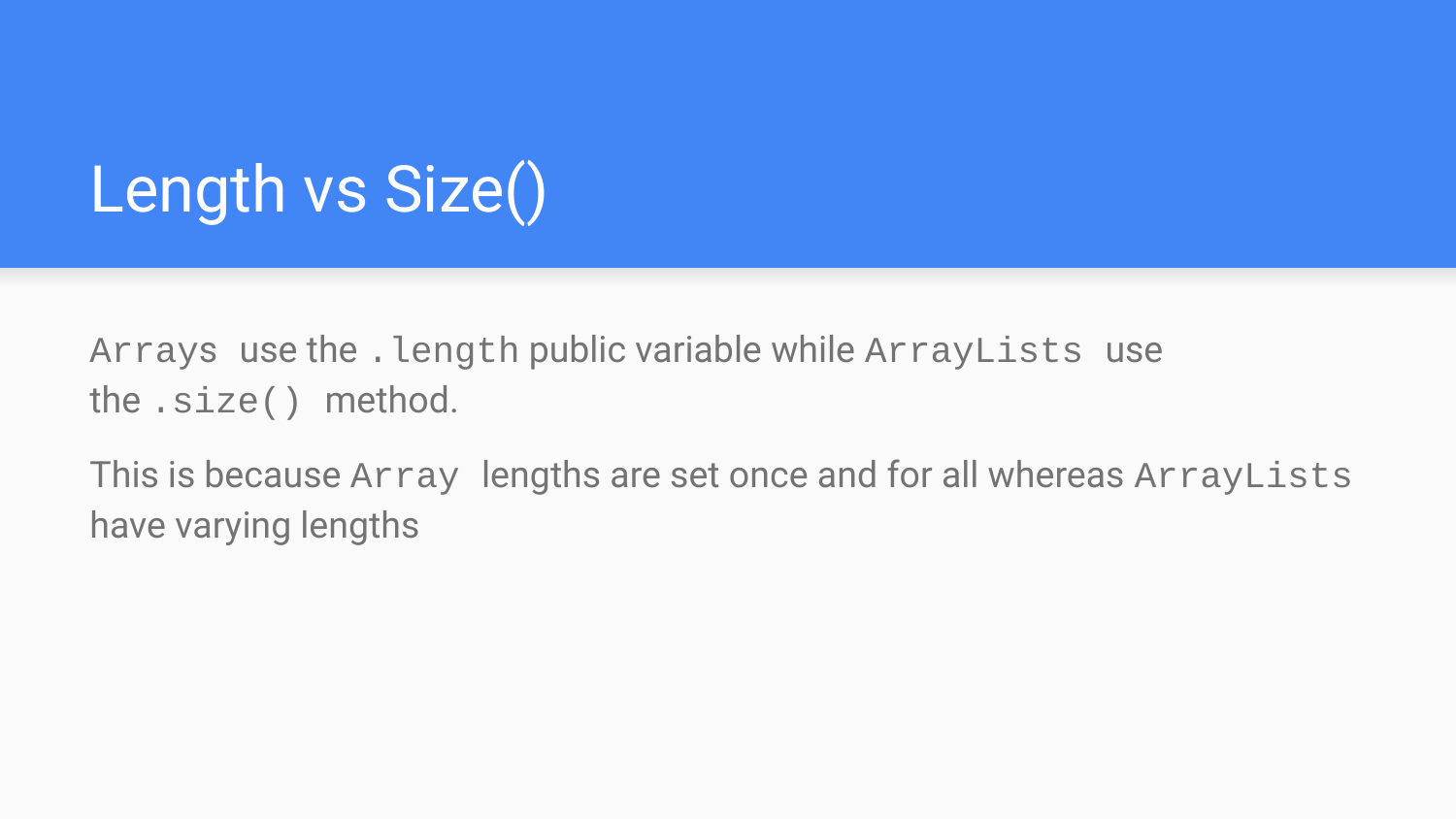

# Length vs Size()
Arrays use the .length public variable while ArrayLists use the .size() method.
This is because Array lengths are set once and for all whereas ArrayLists have varying lengths